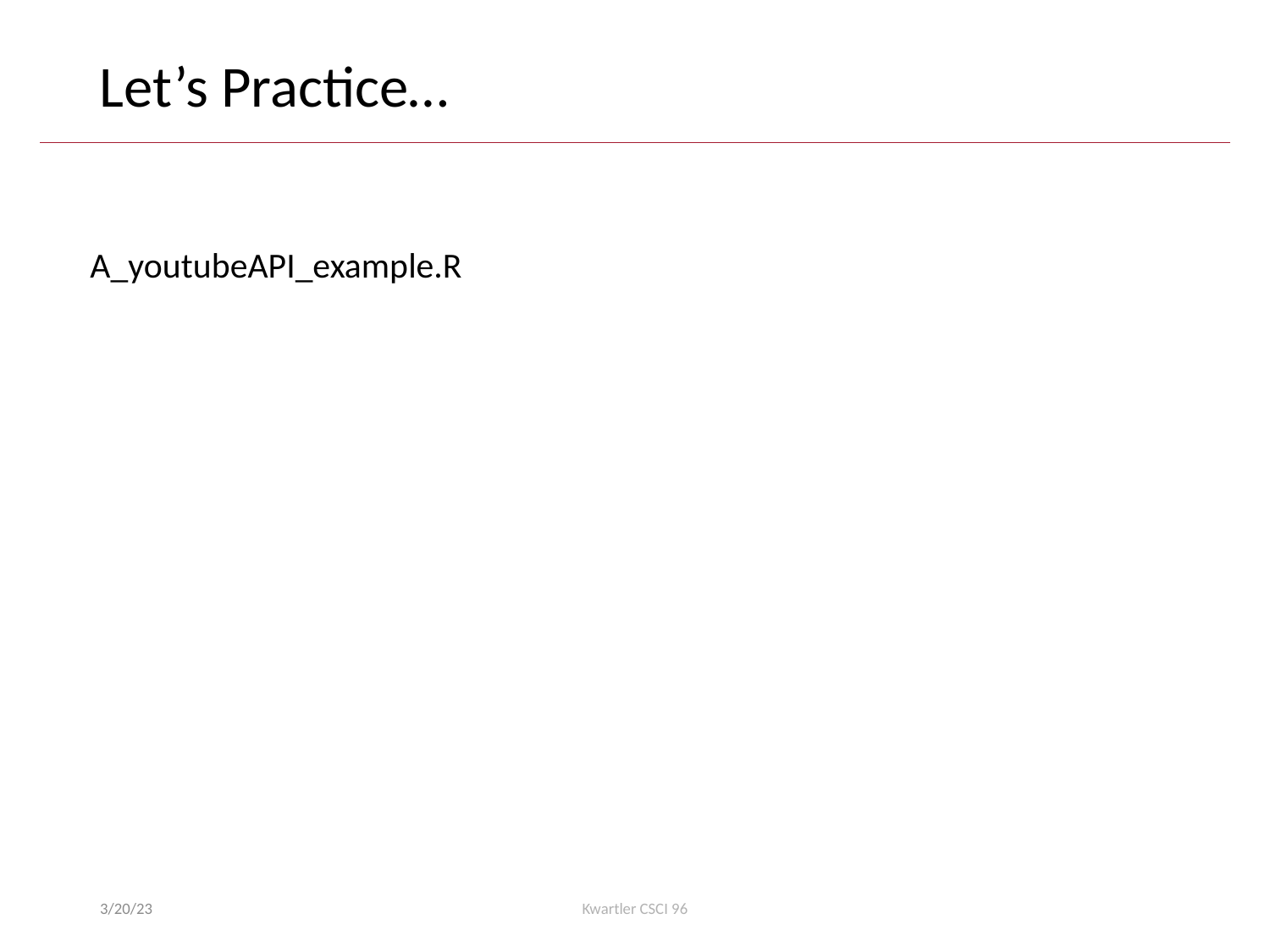

# Let’s Practice…
A_youtubeAPI_example.R
3/20/23
Kwartler CSCI 96